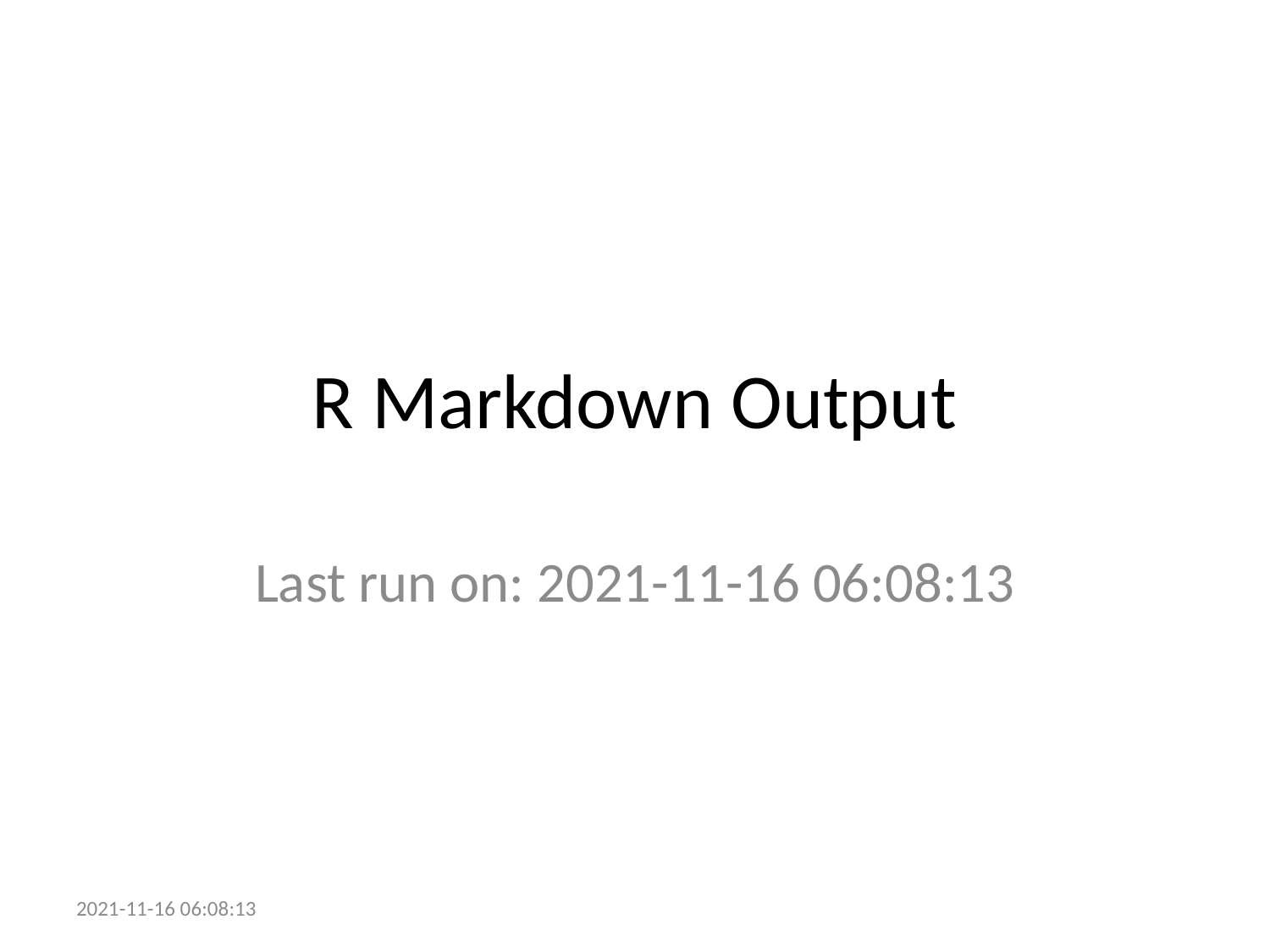

# R Markdown Output
Last run on: 2021-11-16 06:08:13
2021-11-16 06:08:13